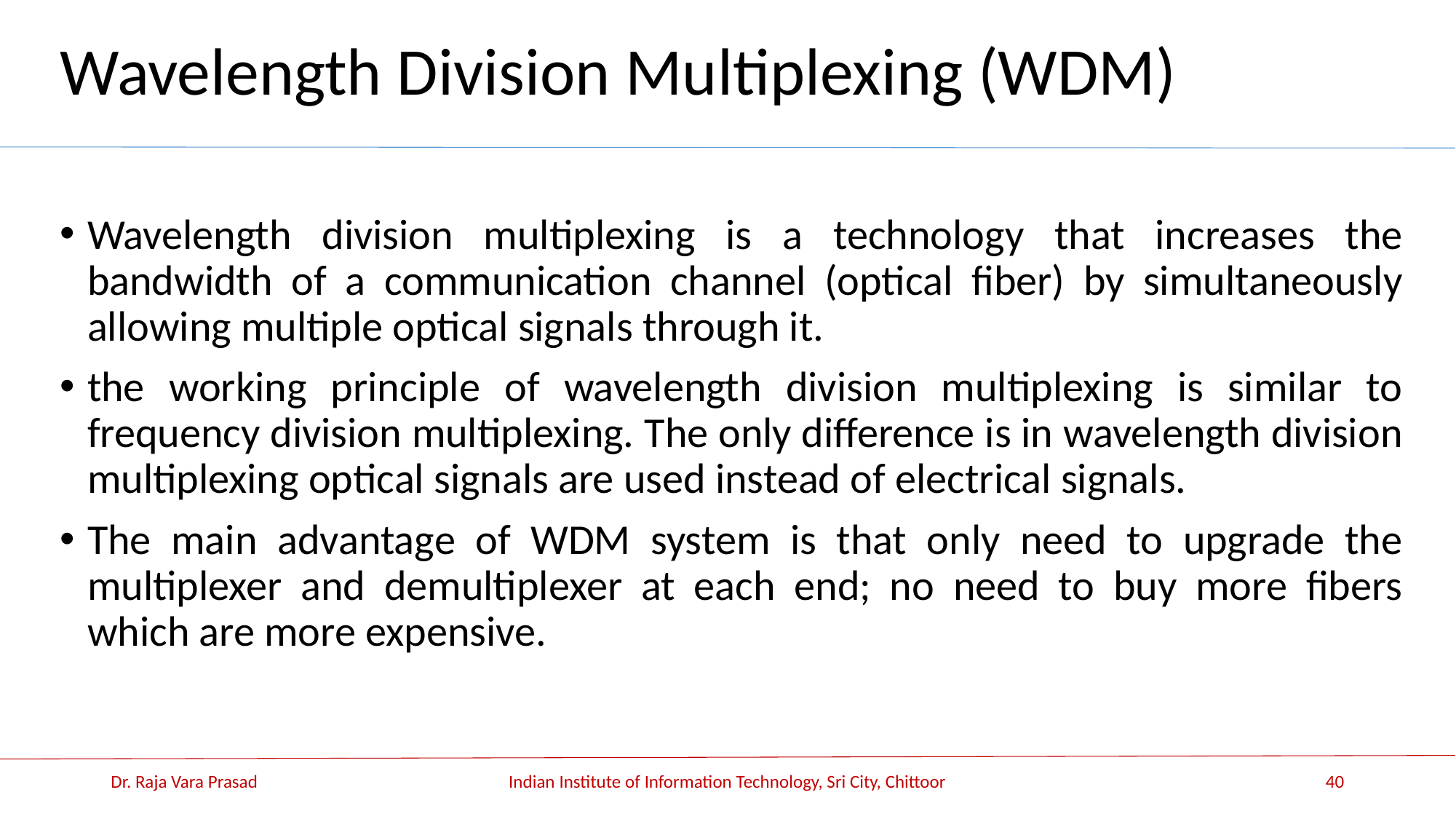

# Wavelength Division Multiplexing (WDM)
Wavelength division multiplexing is a technology that increases the bandwidth of a communication channel (optical fiber) by simultaneously allowing multiple optical signals through it.
the working principle of wavelength division multiplexing is similar to frequency division multiplexing. The only difference is in wavelength division multiplexing optical signals are used instead of electrical signals.
The main advantage of WDM system is that only need to upgrade the multiplexer and demultiplexer at each end; no need to buy more fibers which are more expensive.

Dr. Raja Vara Prasad
Indian Institute of Information Technology, Sri City, Chittoor
40